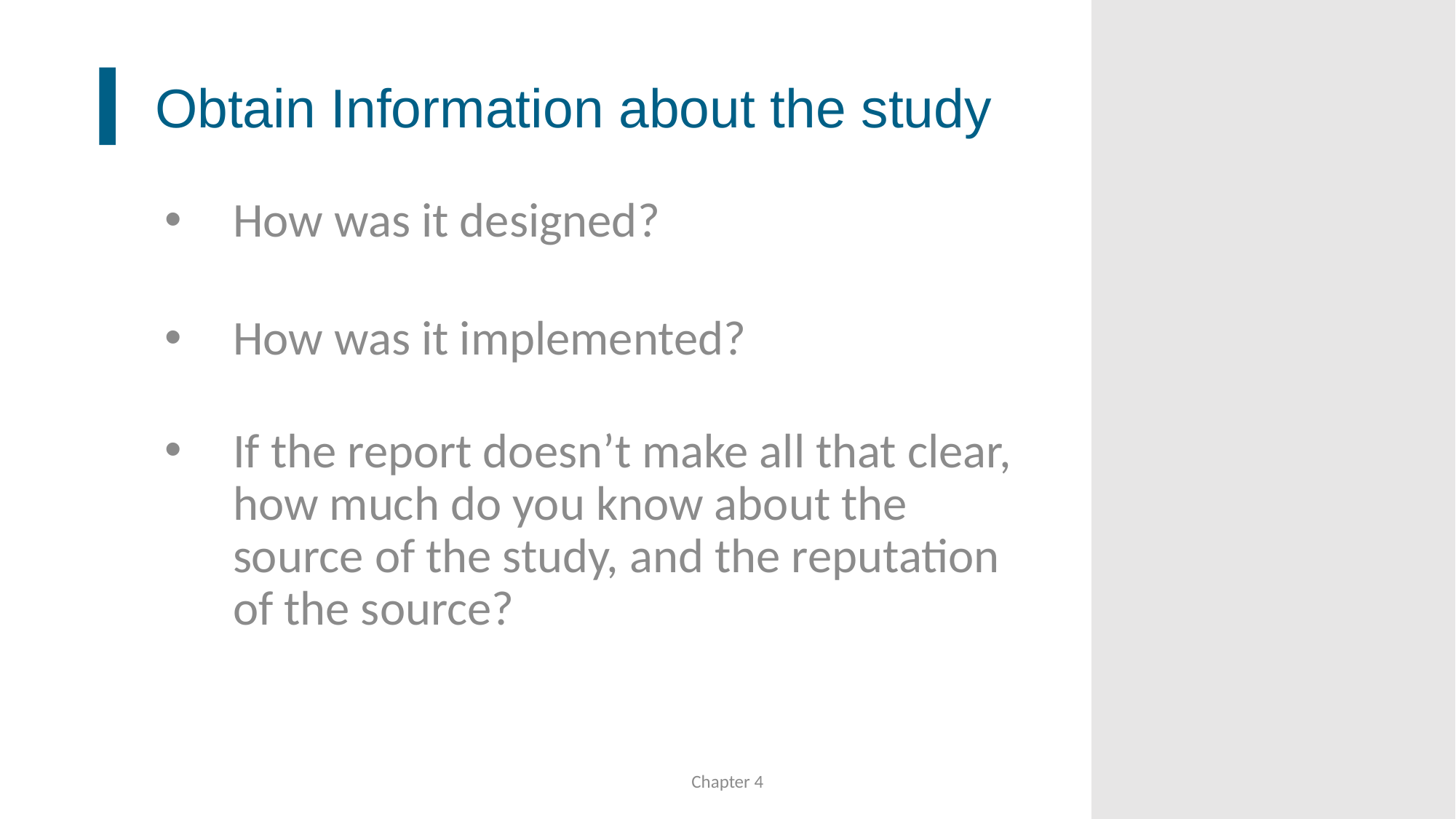

# Obtain Information about the study

How was it designed?
How was it implemented?
If the report doesn’t make all that clear, how much do you know about the source of the study, and the reputation of the source?

Chapter 4
11